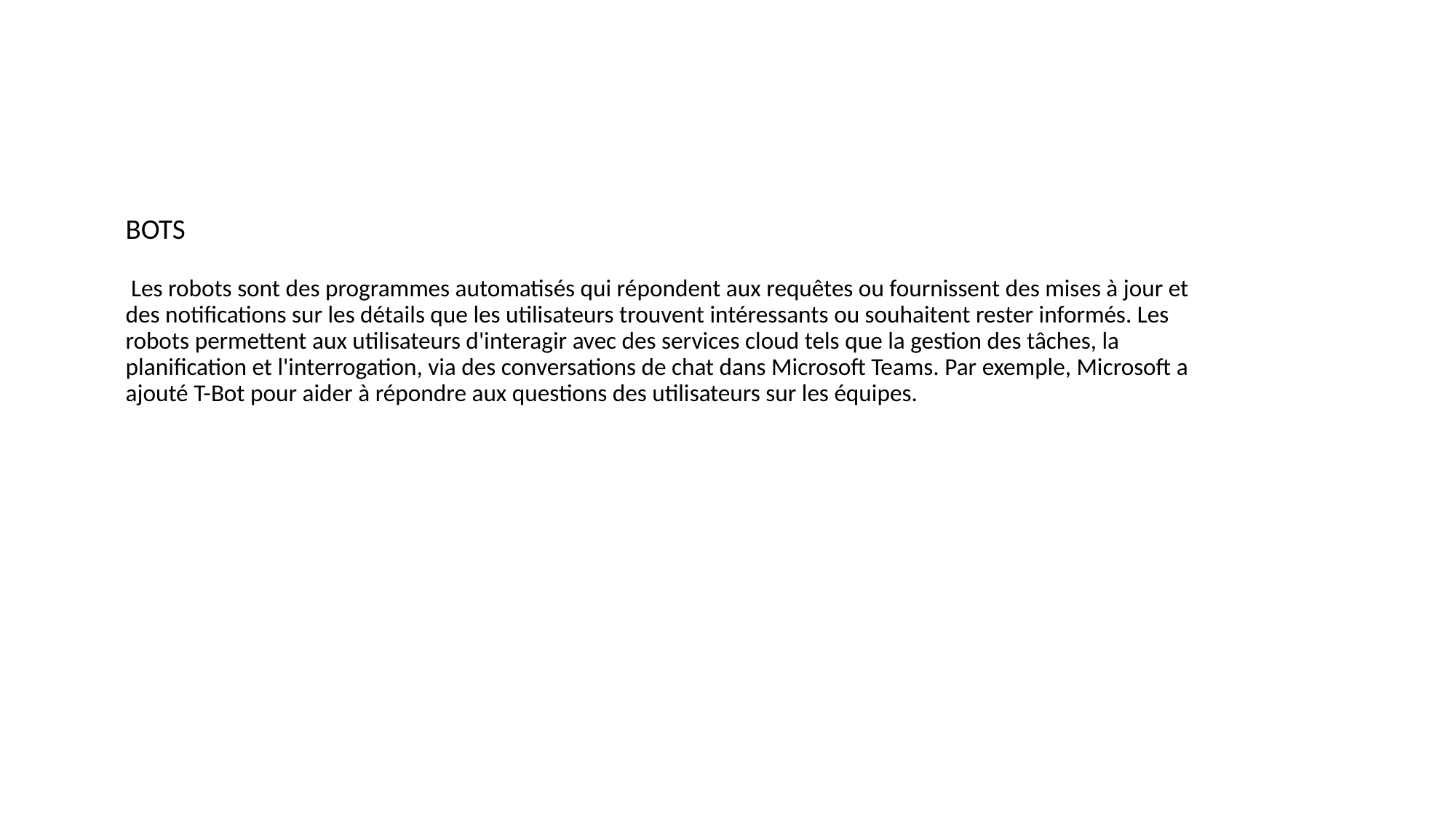

BOTS

 Les robots sont des programmes automatisés qui répondent aux requêtes ou fournissent des mises à jour et des notifications sur les détails que les utilisateurs trouvent intéressants ou souhaitent rester informés. Les robots permettent aux utilisateurs d'interagir avec des services cloud tels que la gestion des tâches, la planification et l'interrogation, via des conversations de chat dans Microsoft Teams. Par exemple, Microsoft a ajouté T-Bot pour aider à répondre aux questions des utilisateurs sur les équipes.

#